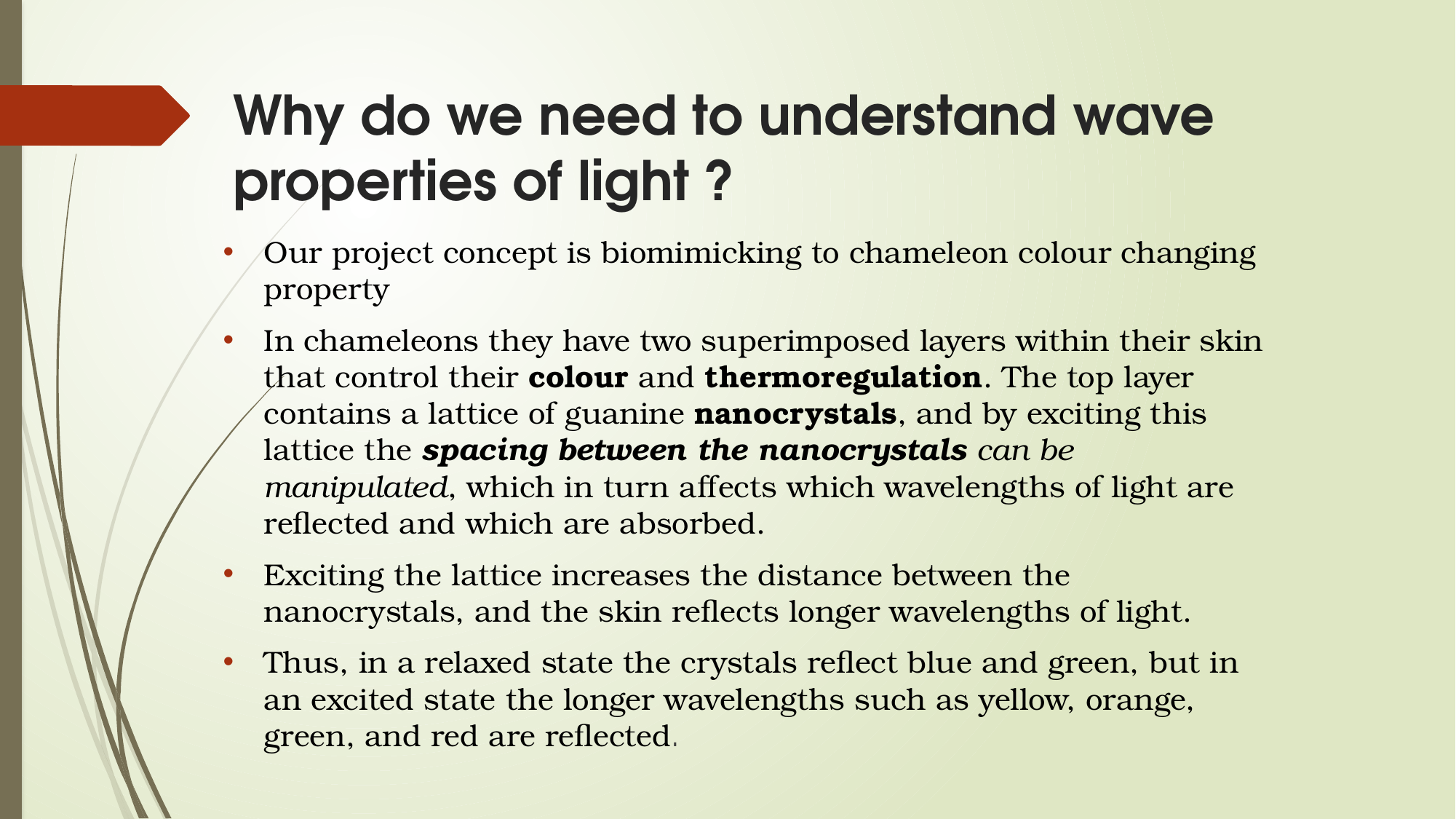

# Why do we need to understand wave properties of light ?
Our project concept is biomimicking to chameleon colour changing property
In chameleons they have two superimposed layers within their skin that control their colour and thermoregulation. The top layer contains a lattice of guanine nanocrystals, and by exciting this lattice the spacing between the nanocrystals can be manipulated, which in turn affects which wavelengths of light are reflected and which are absorbed.
Exciting the lattice increases the distance between the nanocrystals, and the skin reflects longer wavelengths of light.
Thus, in a relaxed state the crystals reflect blue and green, but in an excited state the longer wavelengths such as yellow, orange, green, and red are reflected.